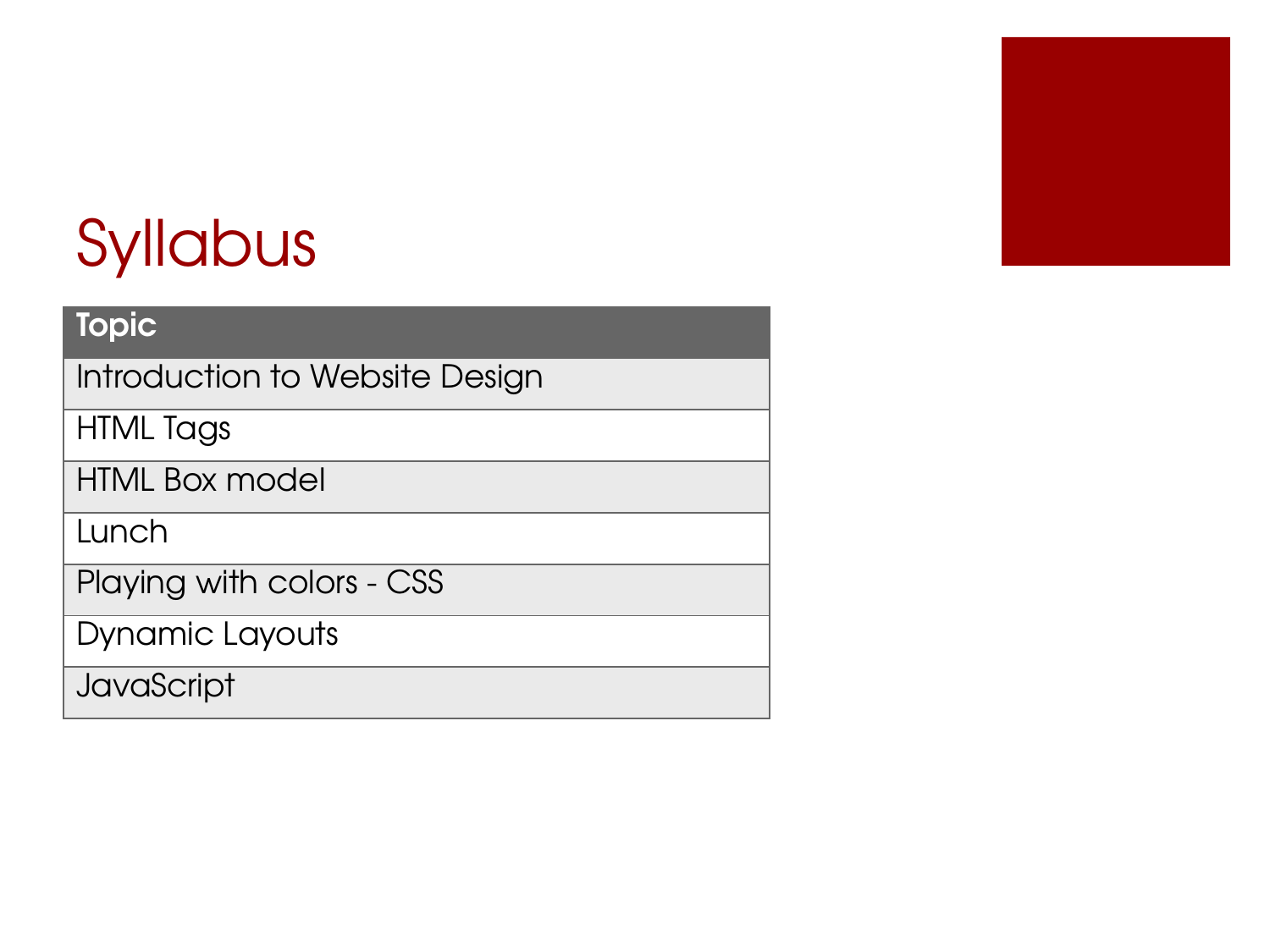

# Syllabus
| Topic |
| --- |
| Introduction to Website Design |
| HTML Tags |
| HTML Box model |
| Lunch |
| Playing with colors - CSS |
| Dynamic Layouts |
| JavaScript |